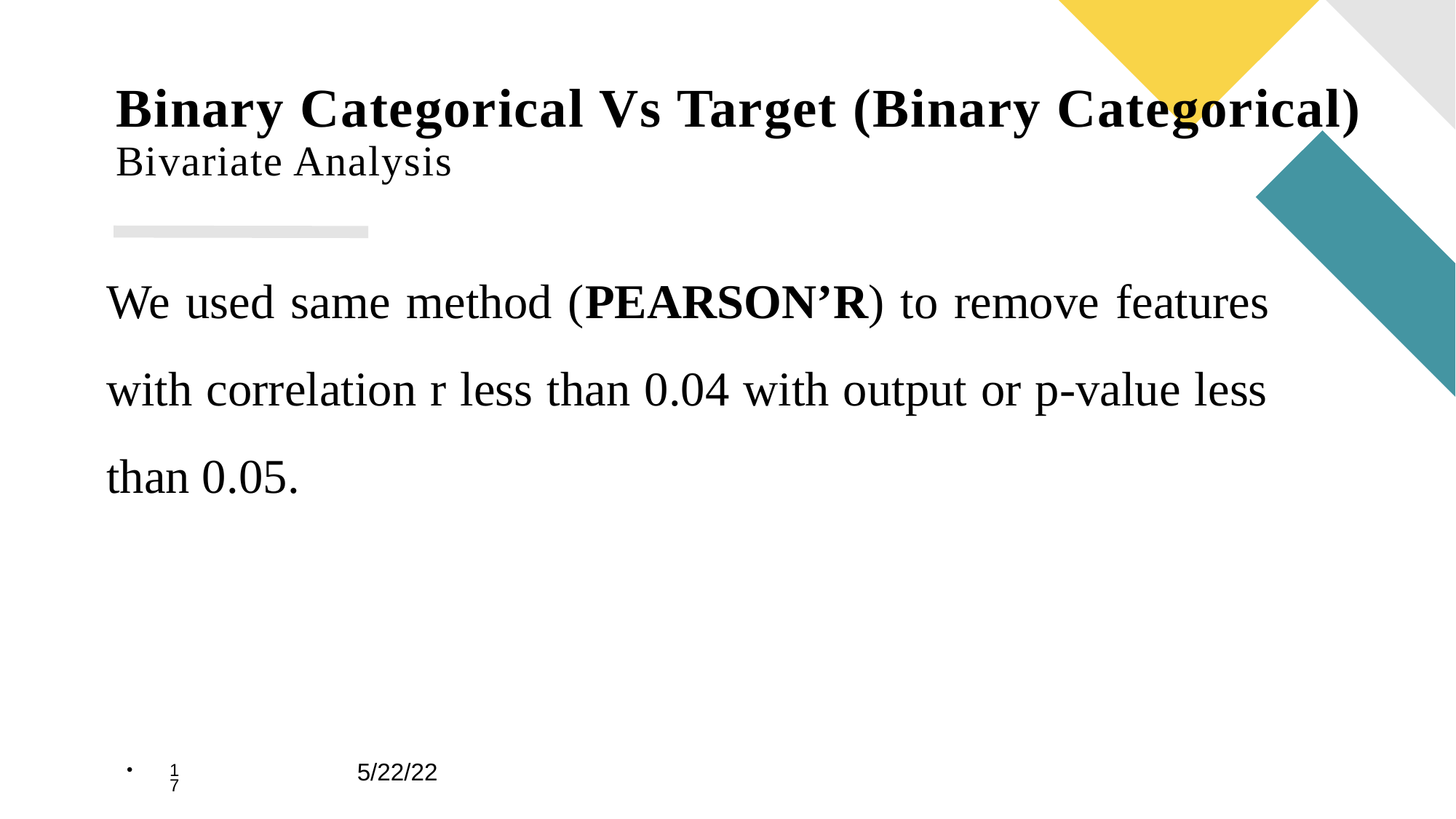

Binary Categorical Vs Target (Binary Categorical)
Bivariate Analysis
We used same method (PEARSON’R) to remove features with correlation r less than 0.04 with output or p-value less than 0.05.
17
Annual Review
5/22/22